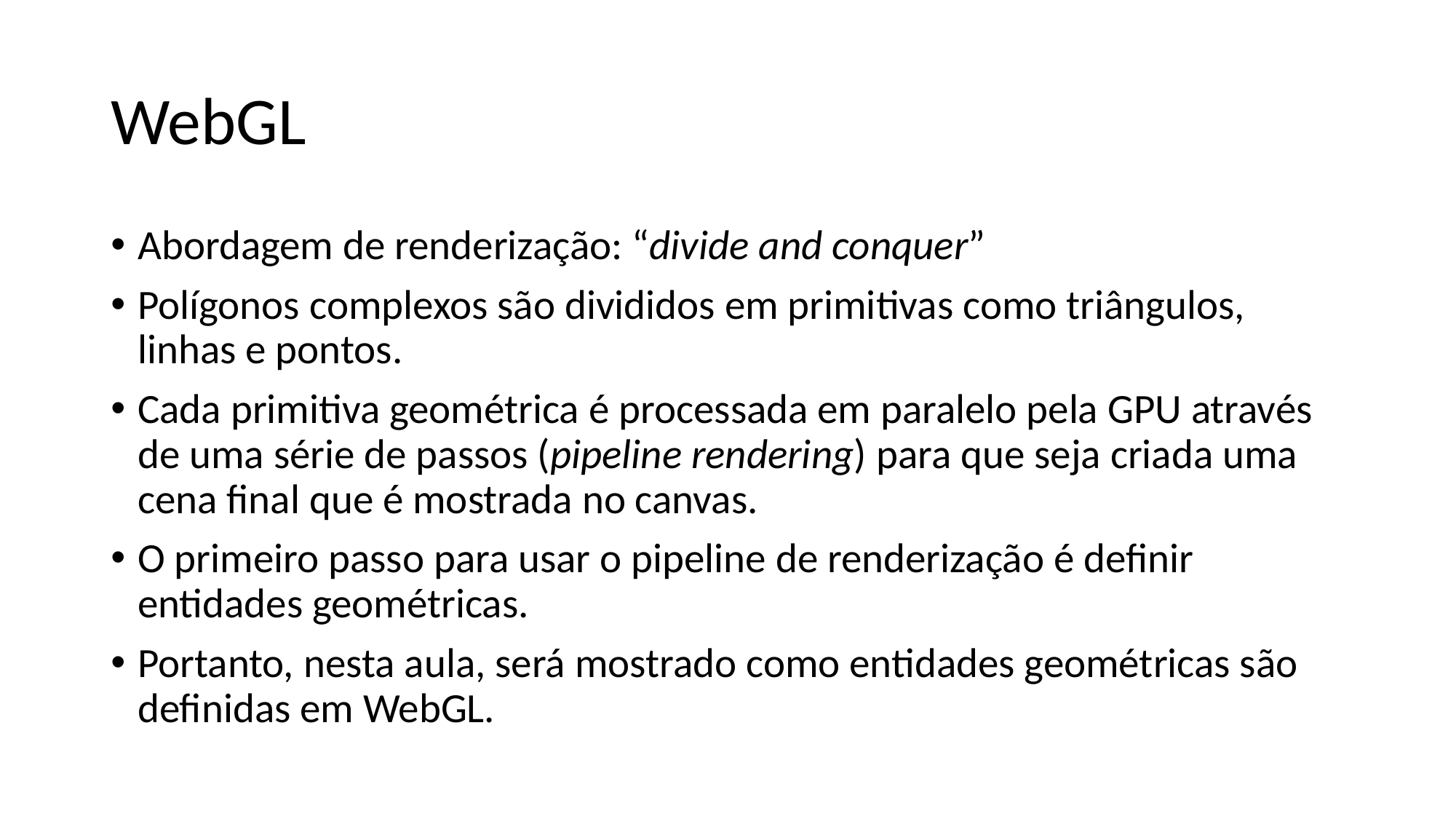

# WebGL
Abordagem de renderização: “divide and conquer”
Polígonos complexos são divididos em primitivas como triângulos, linhas e pontos.
Cada primitiva geométrica é processada em paralelo pela GPU através de uma série de passos (pipeline rendering) para que seja criada uma cena final que é mostrada no canvas.
O primeiro passo para usar o pipeline de renderização é definir entidades geométricas.
Portanto, nesta aula, será mostrado como entidades geométricas são definidas em WebGL.